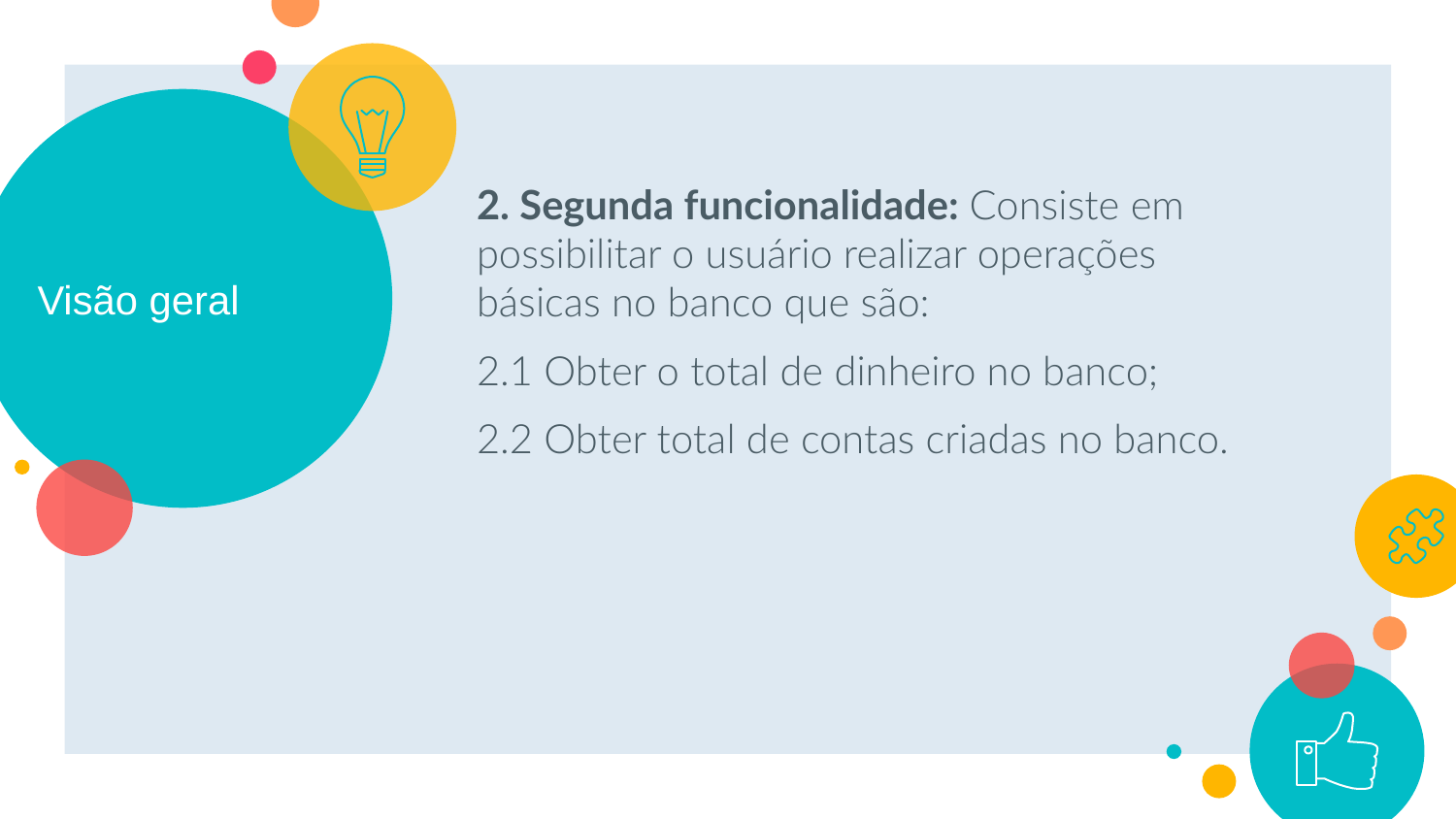

# Visão geral
2. Segunda funcionalidade: Consiste em possibilitar o usuário realizar operações básicas no banco que são:
2.1 Obter o total de dinheiro no banco;
2.2 Obter total de contas criadas no banco.